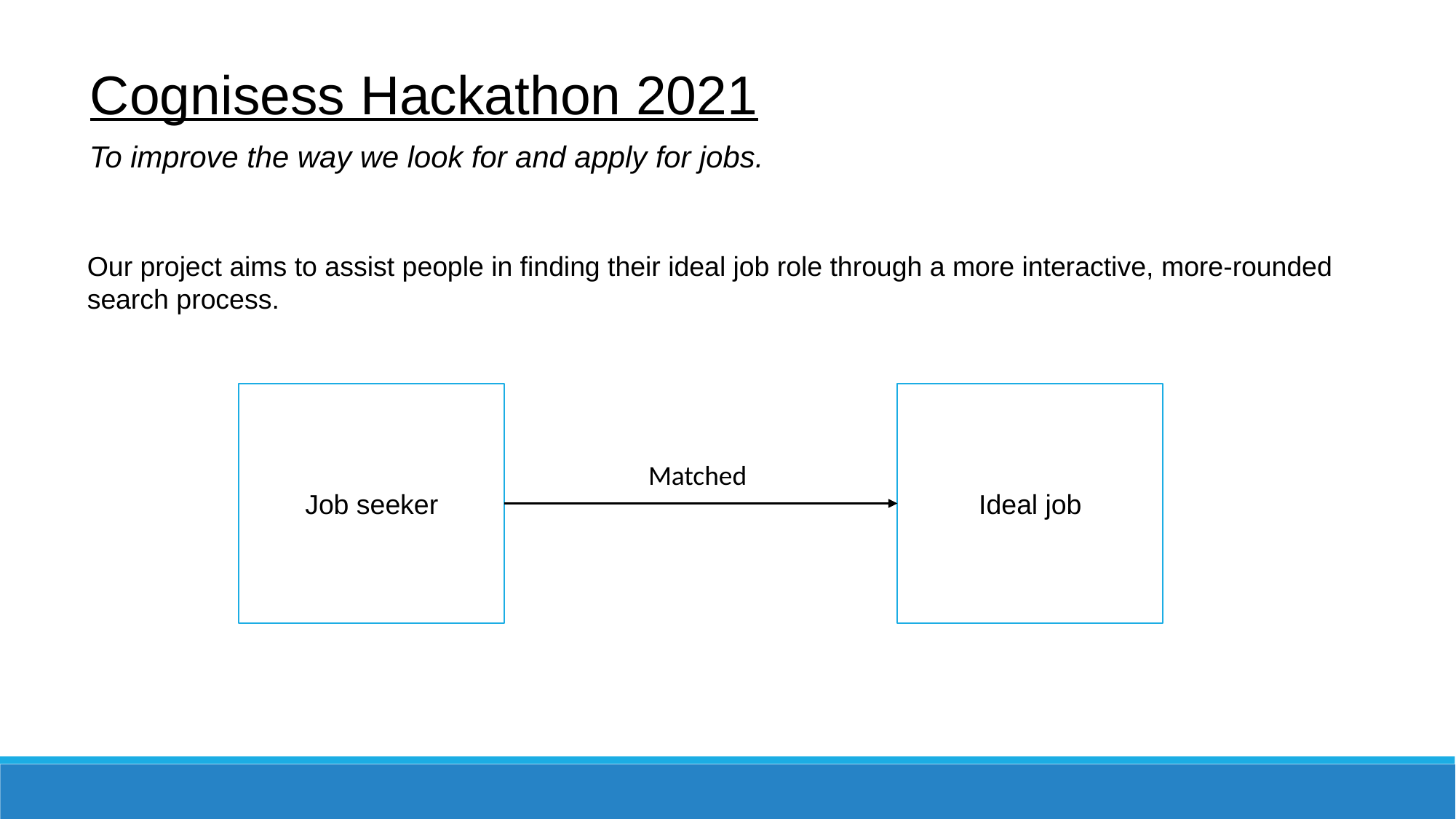

Cognisess Hackathon 2021
To improve the way we look for and apply for jobs.
Our project aims to assist people in finding their ideal job role through a more interactive, more-rounded search process.

Job seeker

Ideal job

Matched